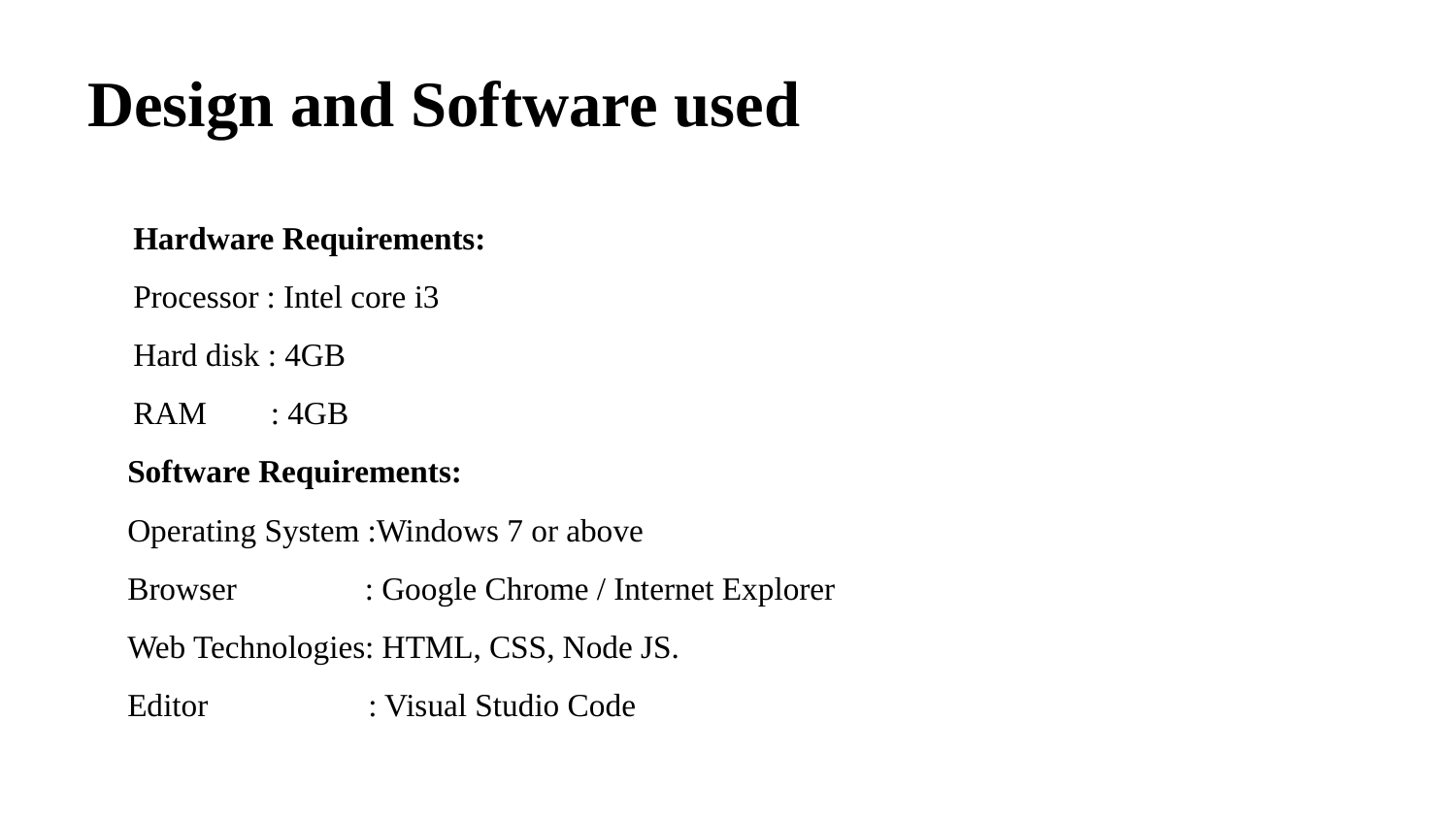

# Design and Software used
Hardware Requirements:
Processor : Intel core i3
Hard disk : 4GB
RAM        : 4GB
     Software Requirements:
     Operating System :Windows 7 or above
     Browser                : Google Chrome / Internet Explorer
     Web Technologies: HTML, CSS, Node JS.
     Editor                    : Visual Studio Code